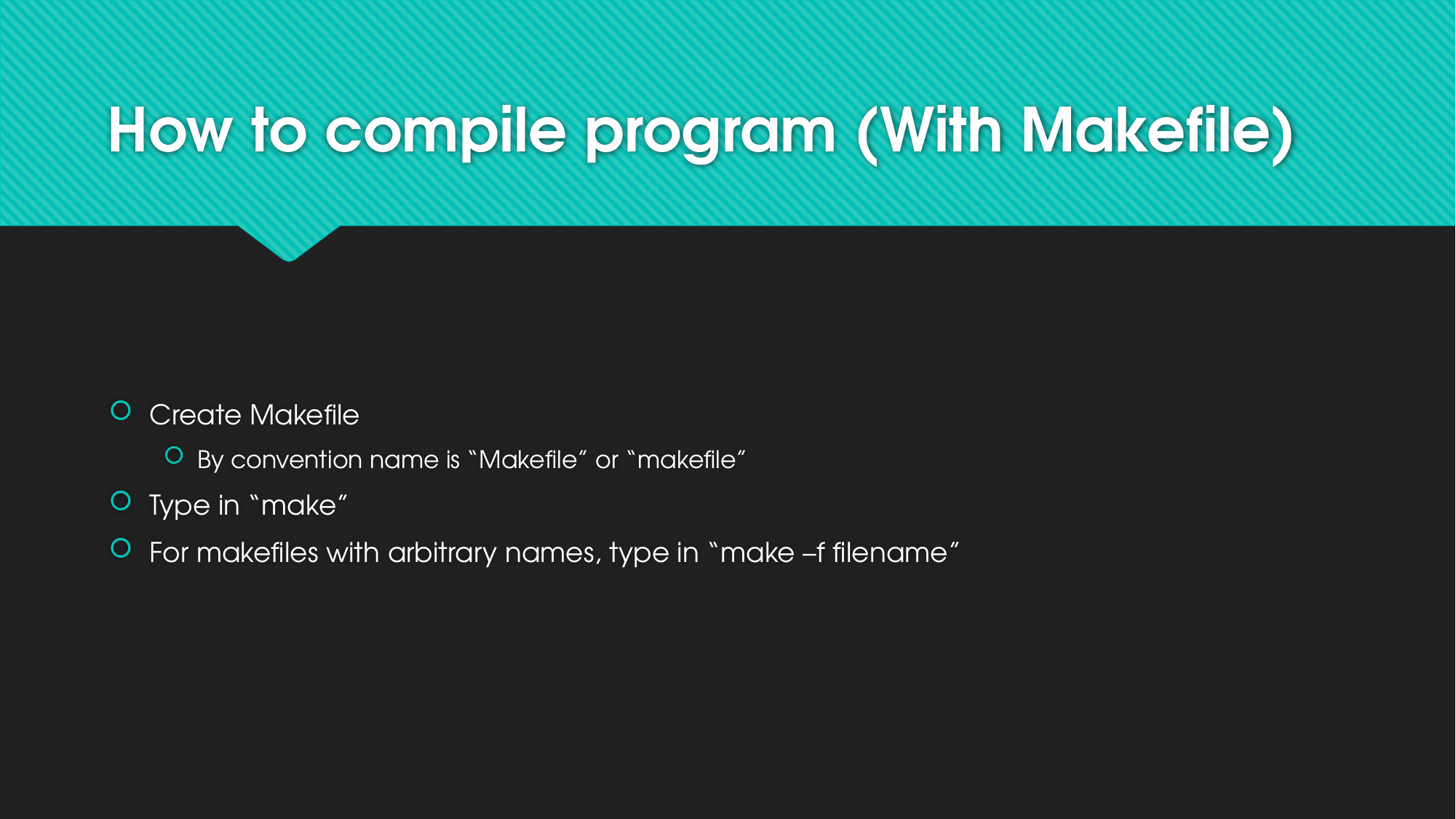

# How to compile program (With Makefile)
Create Makefile
By convention name is “Makefile” or “makefile”
Type in “make”
For makefiles with arbitrary names, type in “make –f filename”